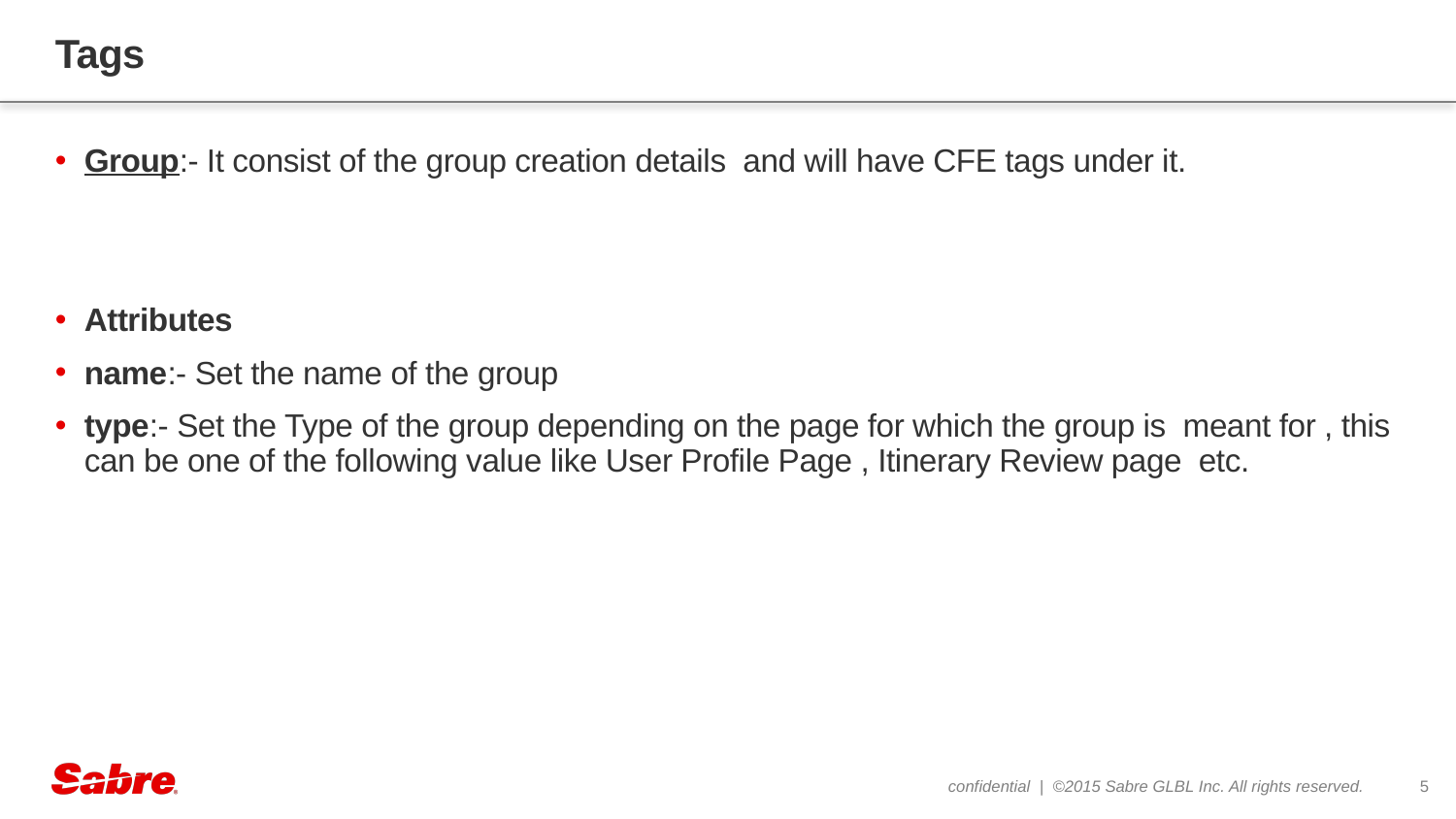

# Tags
Group:- It consist of the group creation details  and will have CFE tags under it.

Attributes
name:- Set the name of the group
type:- Set the Type of the group depending on the page for which the group is  meant for , this can be one of the following value like User Profile Page , Itinerary Review page  etc.